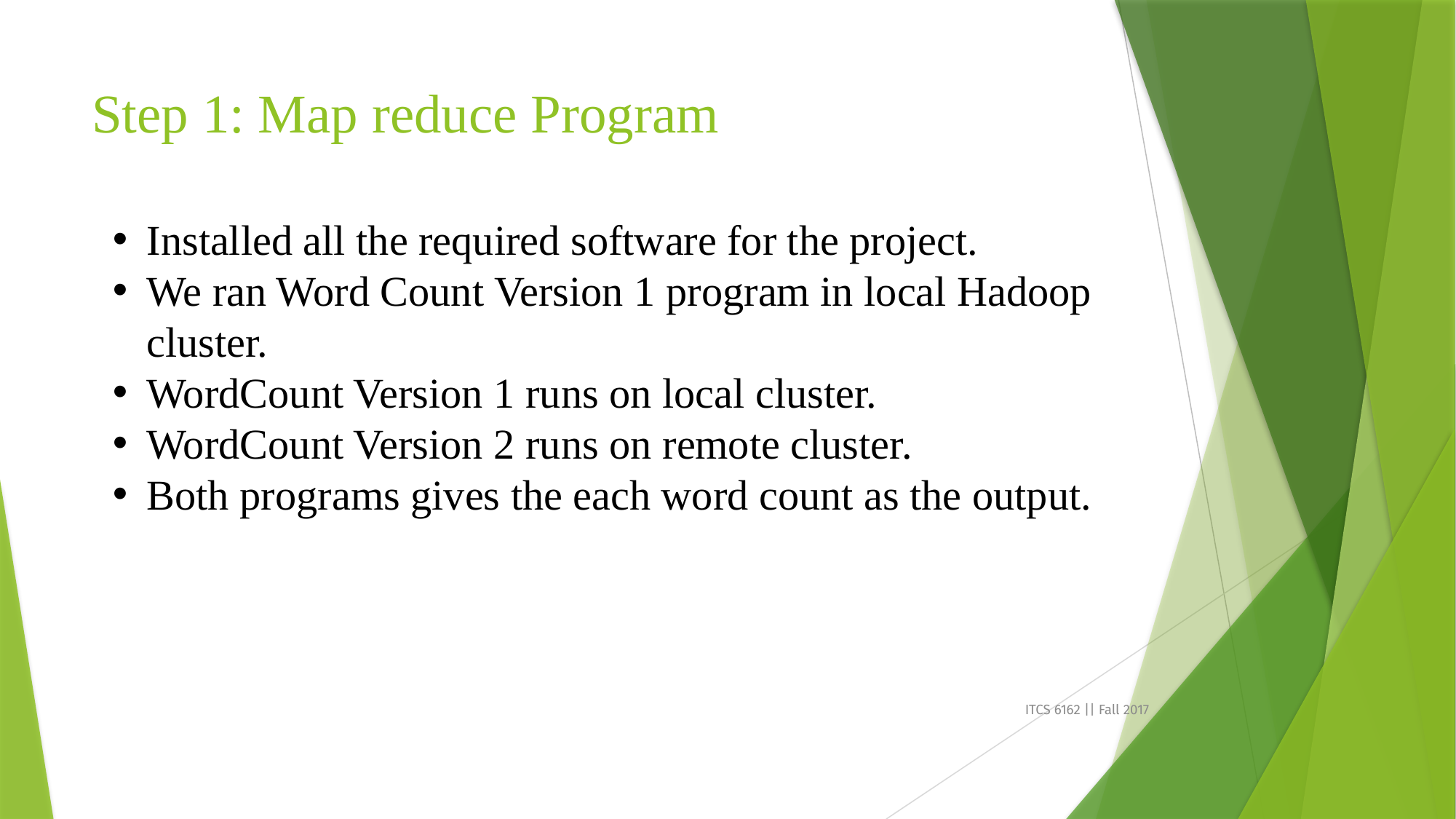

# Step 1: Map reduce Program
Installed all the required software for the project.
We ran Word Count Version 1 program in local Hadoop cluster.
WordCount Version 1 runs on local cluster.
WordCount Version 2 runs on remote cluster.
Both programs gives the each word count as the output.
ITCS 6162 || Fall 2017